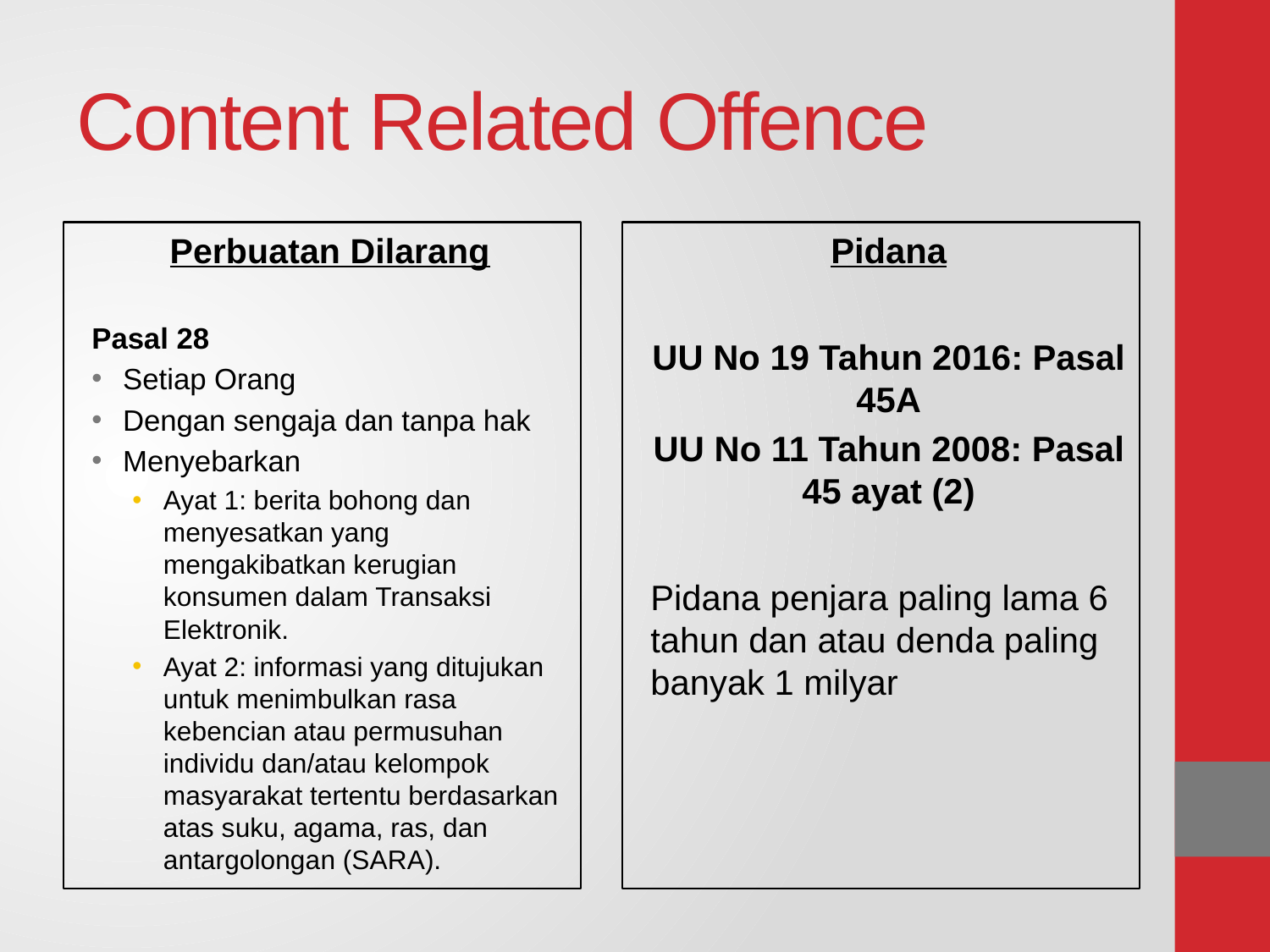

# Content Related Offence
Perbuatan Dilarang

Pasal 28
Setiap Orang
Dengan sengaja dan tanpa hak
Menyebarkan
Ayat 1: berita bohong dan menyesatkan yang mengakibatkan kerugian konsumen dalam Transaksi Elektronik.
Ayat 2: informasi yang ditujukan untuk menimbulkan rasa kebencian atau permusuhan individu dan/atau kelompok masyarakat tertentu berdasarkan atas suku, agama, ras, dan antargolongan (SARA).
Pidana

UU No 19 Tahun 2016: Pasal 45A
UU No 11 Tahun 2008: Pasal 45 ayat (2)

Pidana penjara paling lama 6 tahun dan atau denda paling banyak 1 milyar